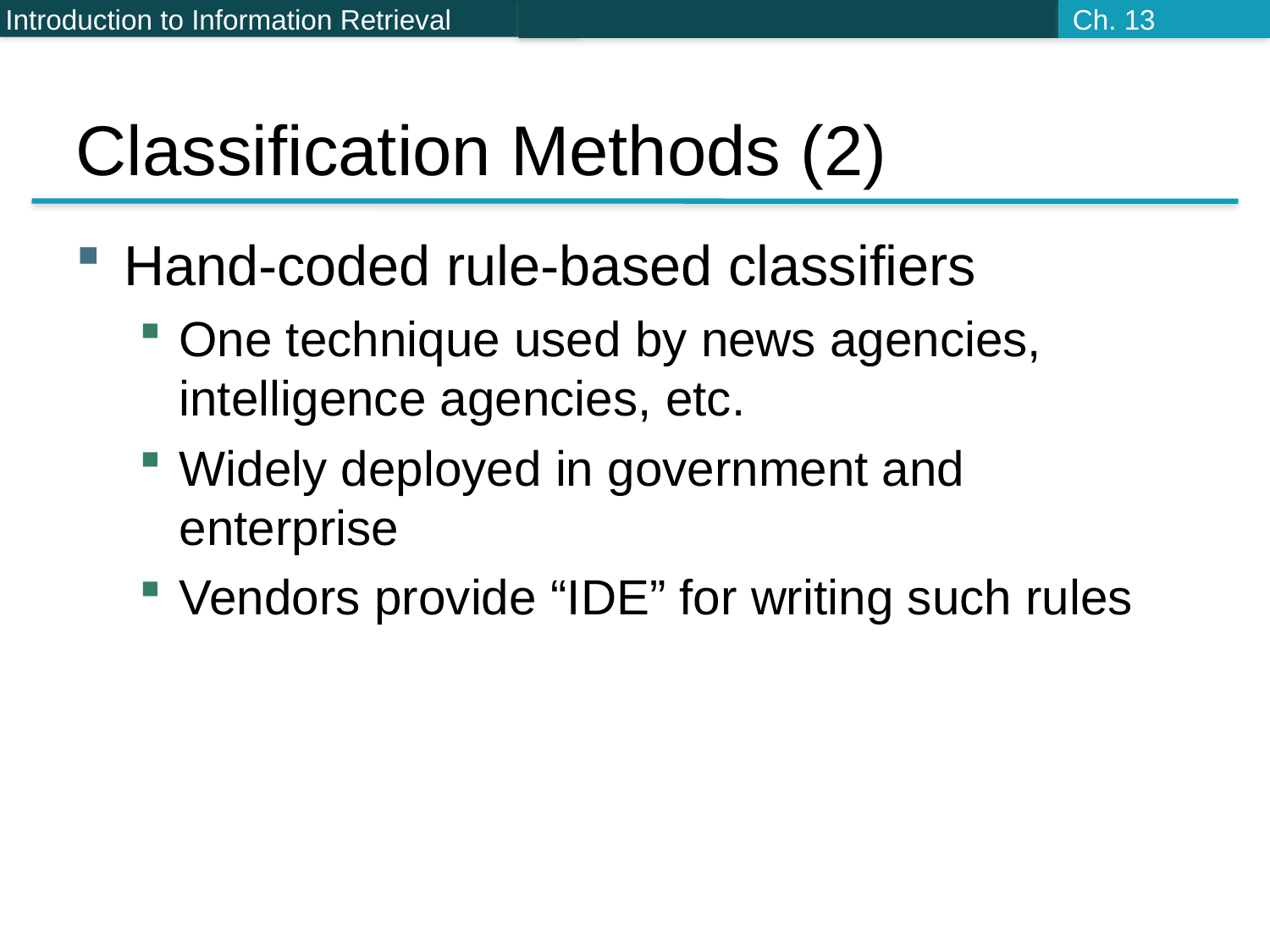

# Classification Methods (2)
Introduction to Information Retrieval

Ch. 13

Hand-coded rule-based classifiers
One technique used by news agencies, intelligence agencies, etc.
Widely deployed in government and enterprise
Vendors provide “IDE” for writing such rules